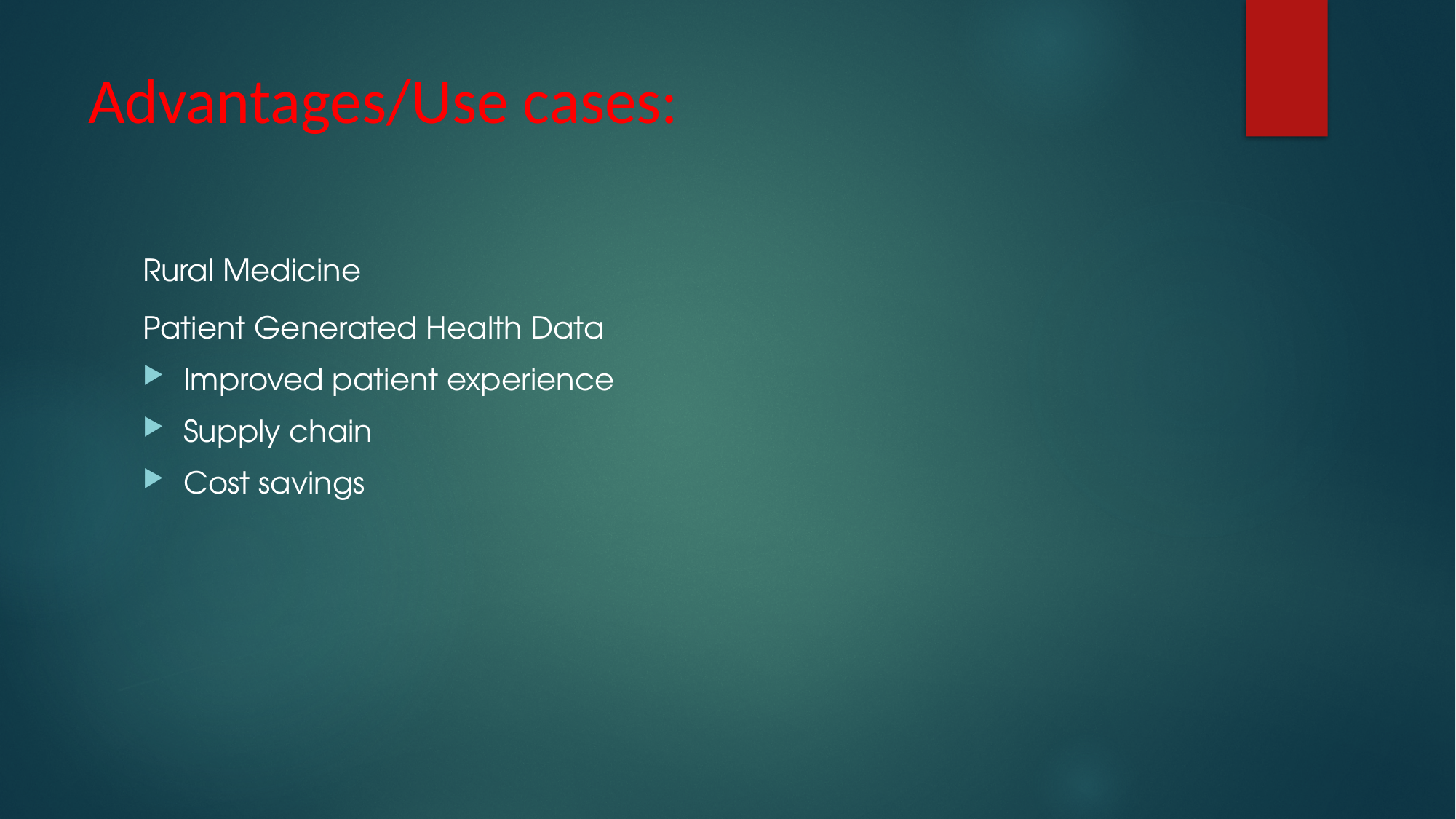

# Advantages/Use cases:
Rural Medicine
Patient Generated Health Data
Improved patient experience
Supply chain
Cost savings